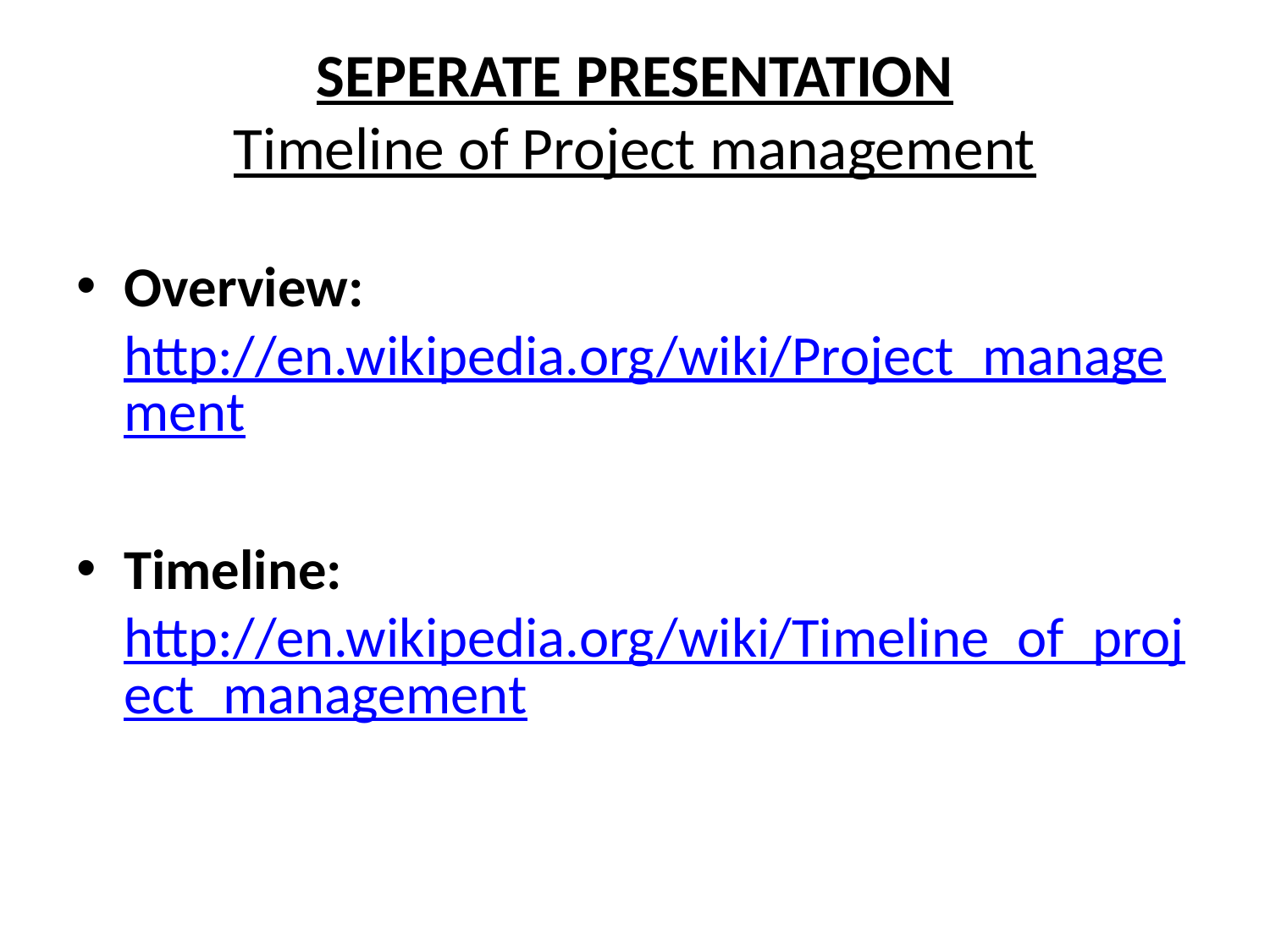

# SEPERATE PRESENTATION Timeline of Project management
Overview: http://en.wikipedia.org/wiki/Project_management

Timeline: http://en.wikipedia.org/wiki/Timeline_of_project_management